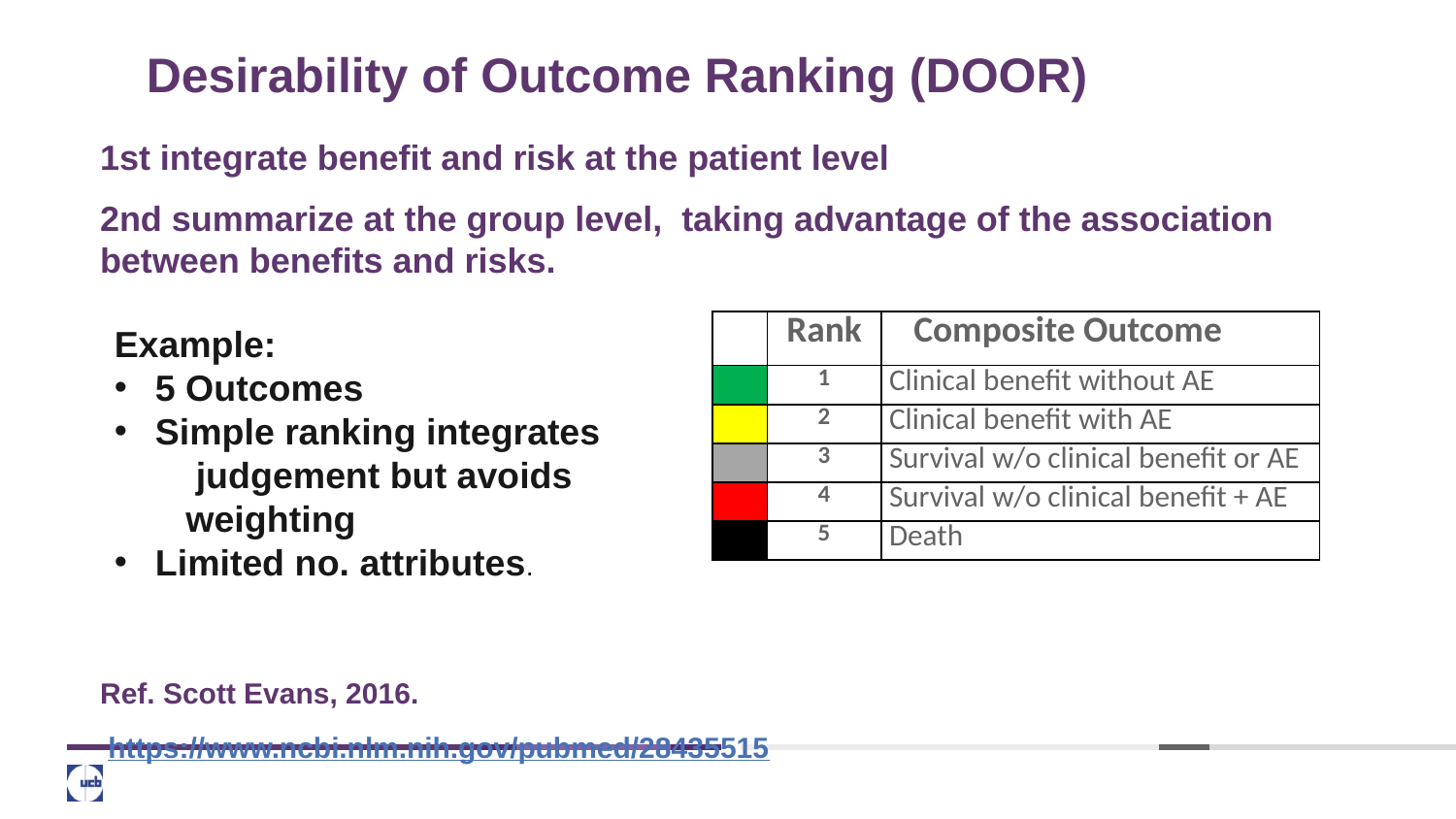

# Desirability of Outcome Ranking (DOOR)
1st integrate benefit and risk at the patient level
2nd summarize at the group level,  taking advantage of the association between benefits and risks.

Ref. Scott Evans, 2016.
 https://www.ncbi.nlm.nih.gov/pubmed/28435515

|  | Rank | Composite Outcome |
| --- | --- | --- |
|  | 1 | Clinical benefit without AE |
|  | 2 | Clinical benefit with AE |
|  | 3 | Survival w/o clinical benefit or AE |
|  | 4 | Survival w/o clinical benefit + AE |
|  | 5 | Death |
Example:
5 Outcomes
Simple ranking integrates
        judgement but avoids
       weighting
Limited no. attributes.